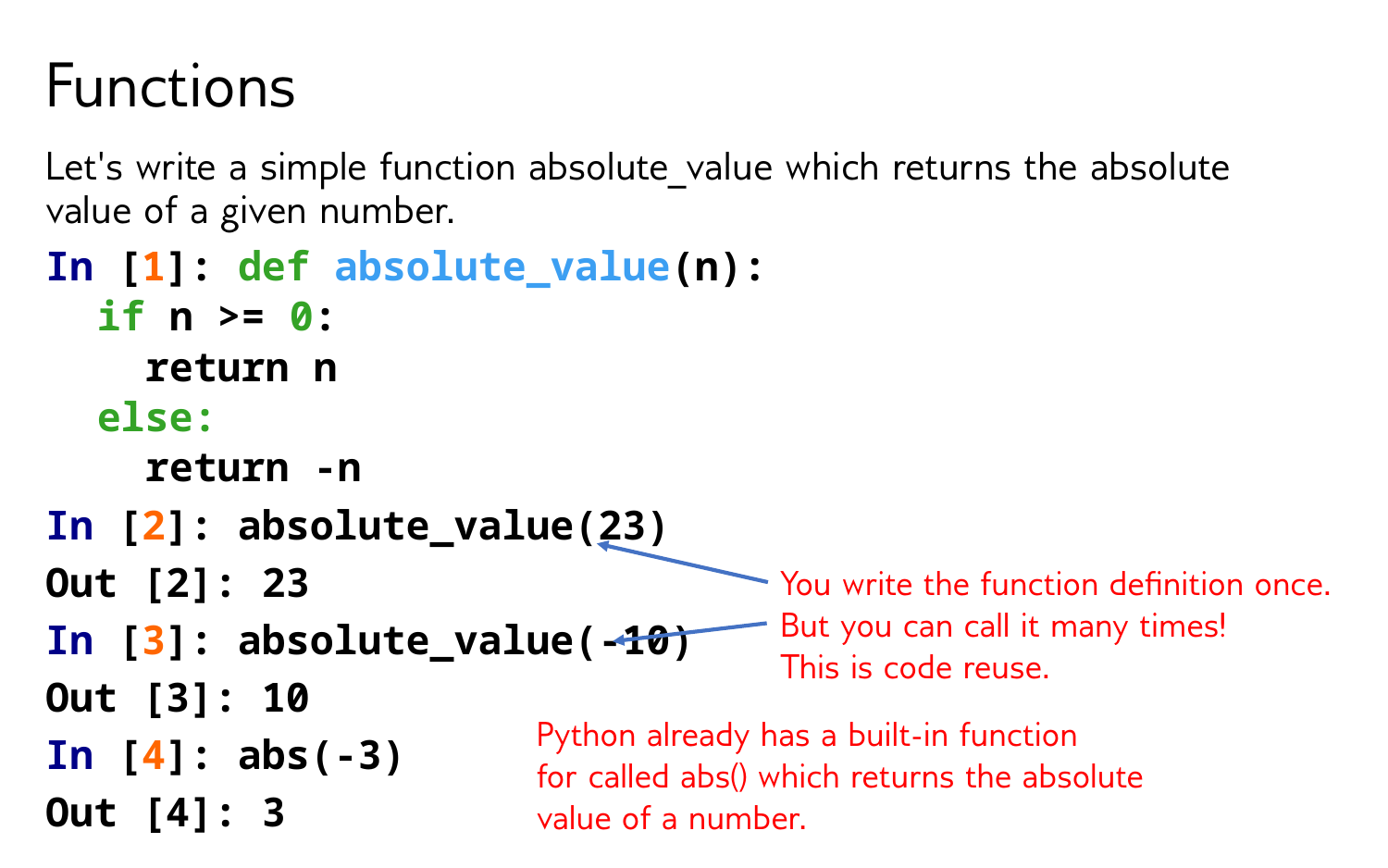

# Functions
Let's write a simple function absolute_value which returns the absolute value of a given number.
In [1]: def absolute_value(n):
		if n >= 0:
		  return n
		else:
		  return -n
In [2]: absolute_value(23)
Out [2]: 23
In [3]: absolute_value(-10)
Out [3]: 10
In [4]: abs(-3)
Out [4]: 3

You write the function definition once.
But you can call it many times!
This is code reuse.
Python already has a built-in function
for called abs() which returns the absolute
value of a number.